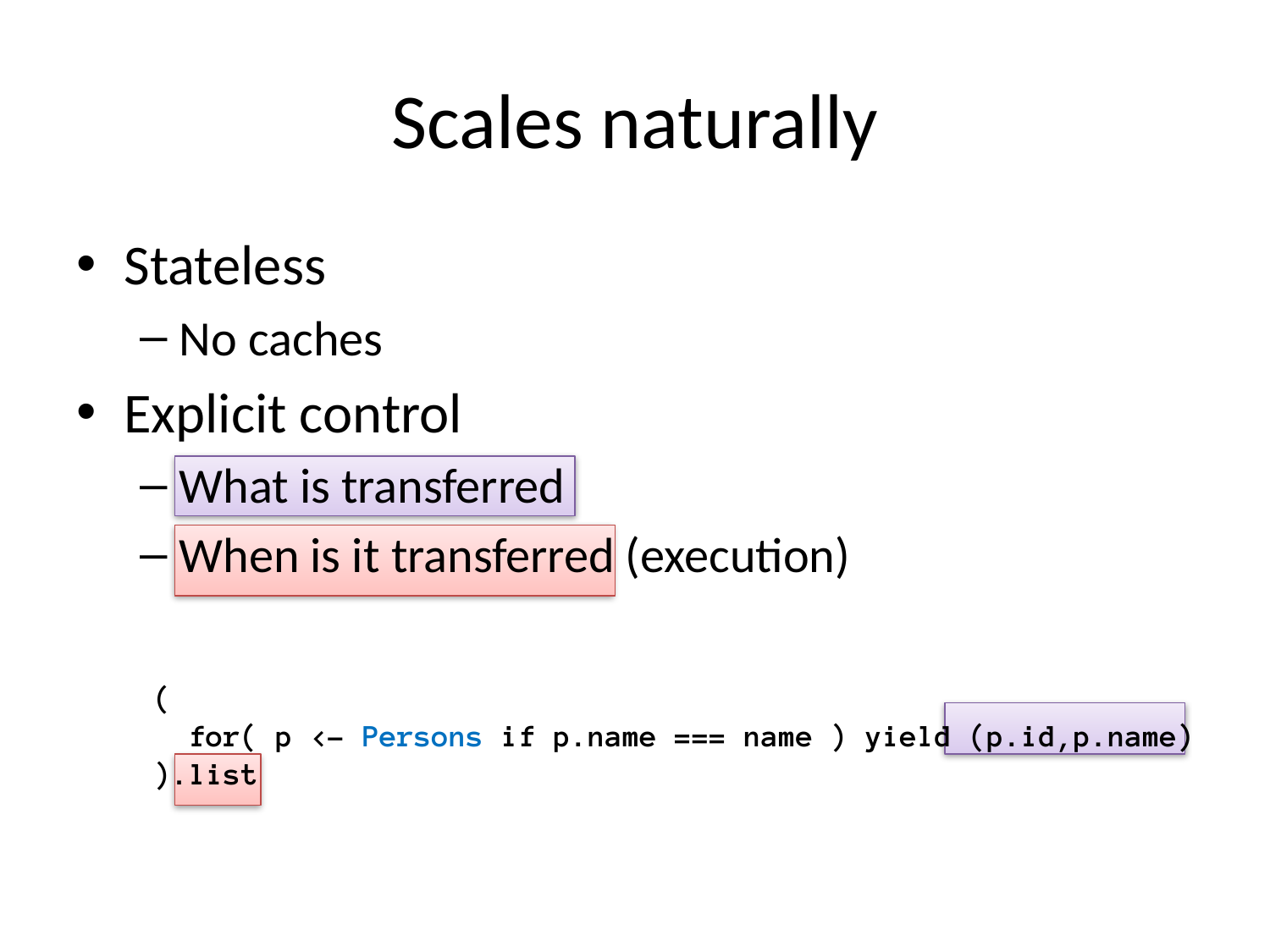

# Scales naturally
Stateless
No caches
Explicit control
What is transferred
When is it transferred (execution)

(
  for( p <- Persons if p.name === name ) yield (p.id,p.name)
).list